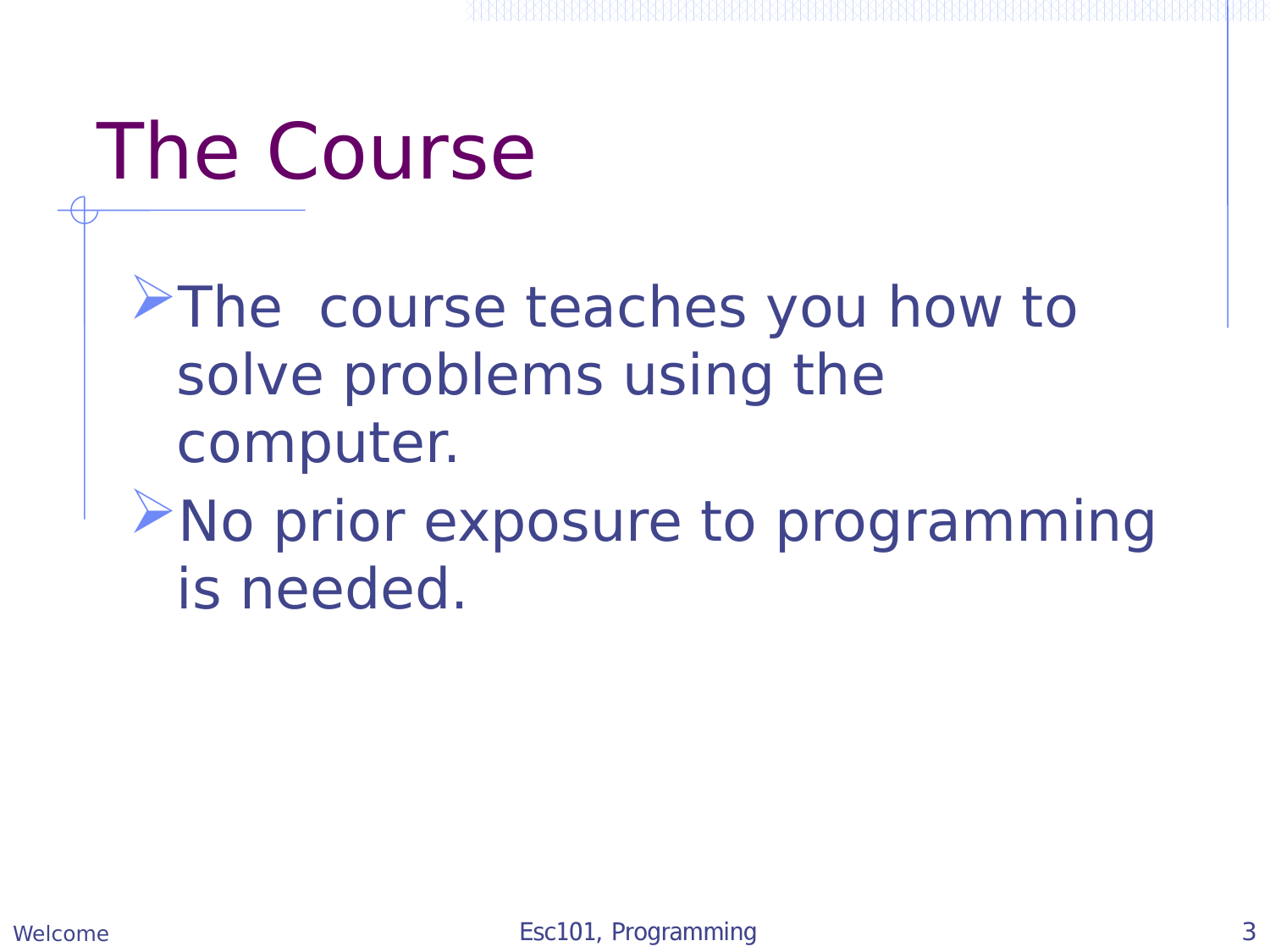

# The Course
The  course teaches you how to solve problems using the computer.
No prior exposure to programming is needed.

Welcome
Esc101, Programming
3